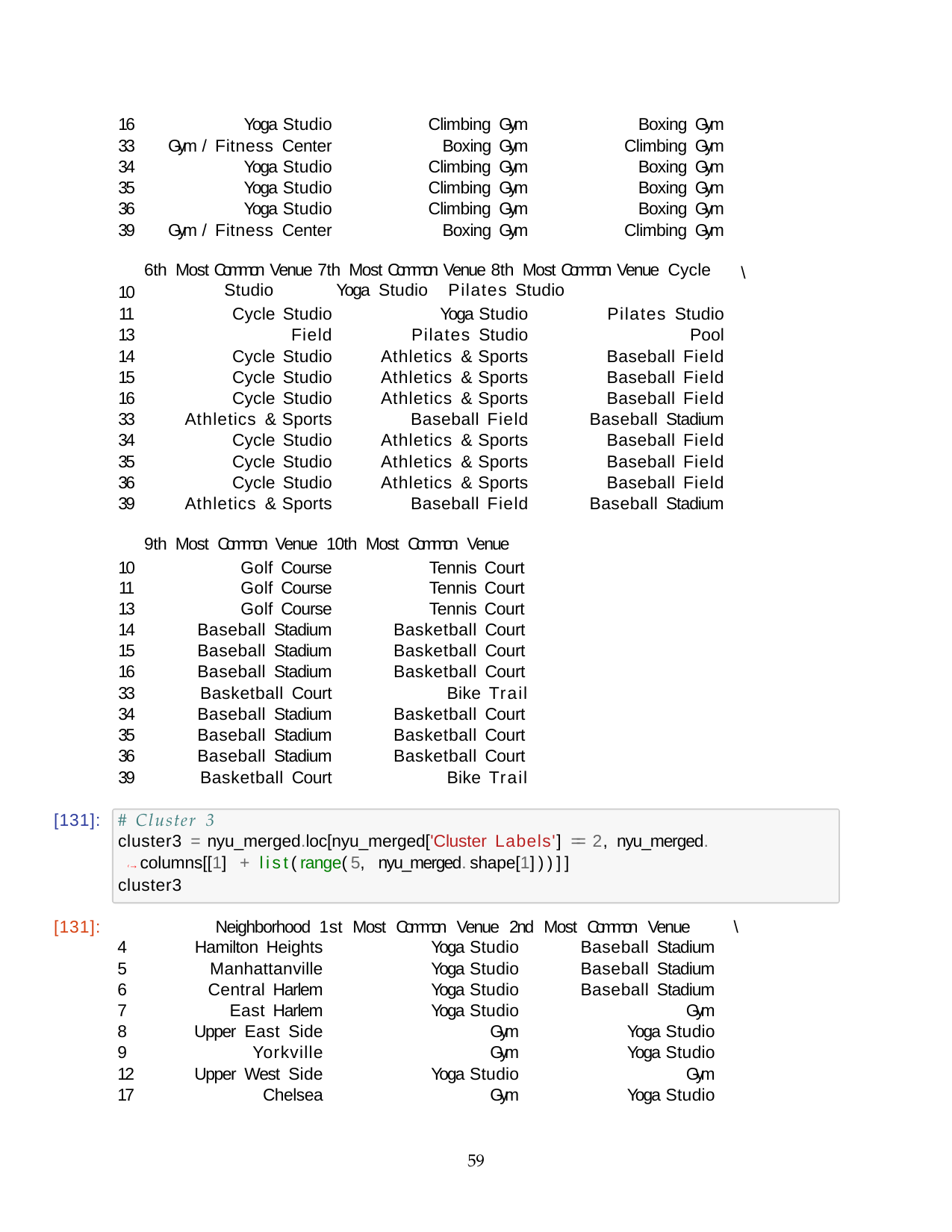

| 16 | Yoga Studio | Climbing Gym | Boxing Gym |
| --- | --- | --- | --- |
| 33 | Gym / Fitness Center | Boxing Gym | Climbing Gym |
| 34 | Yoga Studio | Climbing Gym | Boxing Gym |
| 35 | Yoga Studio | Climbing Gym | Boxing Gym |
| 36 | Yoga Studio | Climbing Gym | Boxing Gym |
| 39 | Gym / Fitness Center | Boxing Gym | Climbing Gym |
| 10 | 6th Most Common Venue 7th Most Common Venue 8th Most Common Venue Cycle Studio Yoga Studio Pilates Studio |  |  |
| 11 | Cycle Studio | Yoga Studio | Pilates Studio |
| 13 | Field | Pilates Studio | Pool |
| 14 | Cycle Studio | Athletics & Sports | Baseball Field |
| 15 | Cycle Studio | Athletics & Sports | Baseball Field |
| 16 | Cycle Studio | Athletics & Sports | Baseball Field |
| 33 | Athletics & Sports | Baseball Field | Baseball Stadium |
| 34 | Cycle Studio | Athletics & Sports | Baseball Field |
| 35 | Cycle Studio | Athletics & Sports | Baseball Field |
| 36 | Cycle Studio | Athletics & Sports | Baseball Field |
| 39 | Athletics & Sports | Baseball Field | Baseball Stadium |
|  | 9th Most Common Venue 10th Most Common Venue |  |  |
| 10 | Golf Course | Tennis Court |  |
| 11 | Golf Course | Tennis Court |  |
| 13 | Golf Course | Tennis Court |  |
| 14 | Baseball Stadium | Basketball Court |  |
| 15 | Baseball Stadium | Basketball Court |  |
| 16 | Baseball Stadium | Basketball Court |  |
| 33 | Basketball Court | Bike Trail |  |
| 34 | Baseball Stadium | Basketball Court |  |
| 35 | Baseball Stadium | Basketball Court |  |
| 36 | Baseball Stadium | Basketball Court |  |
| 39 | Basketball Court | Bike Trail |  |
\
[131]:

# Cluster 3
cluster3 = nyu_merged.loc[nyu_merged['Cluster Labels'] == 2, nyu_merged.
‹→columns[[1]  +  list(range(5,  nyu_merged.shape[1]))]]
cluster3
[131]:
Neighborhood  1st  Most  Common  Venue  2nd  Most  Common  Venue	\
| 4 | Hamilton Heights | Yoga Studio | Baseball Stadium |
| --- | --- | --- | --- |
| 5 | Manhattanville | Yoga Studio | Baseball Stadium |
| 6 | Central Harlem | Yoga Studio | Baseball Stadium |
| 7 | East Harlem | Yoga Studio | Gym |
| 8 | Upper East Side | Gym | Yoga Studio |
| 9 | Yorkville | Gym | Yoga Studio |
| 12 | Upper West Side | Yoga Studio | Gym |
| 17 | Chelsea | Gym | Yoga Studio |
59